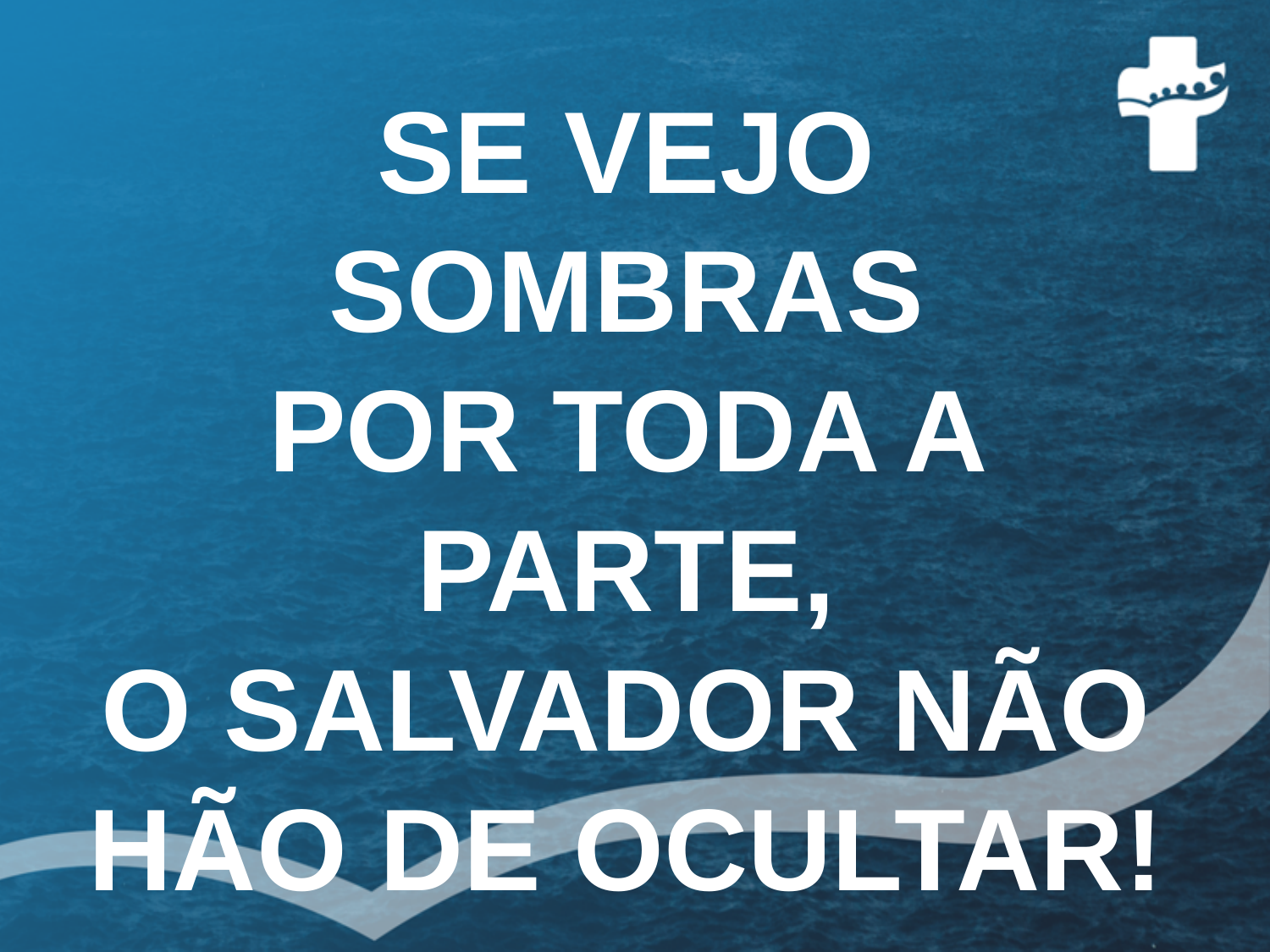

# SE VEJO SOMBRAS POR TODA A PARTE, O SALVADOR NÃO HÃO DE OCULTAR!